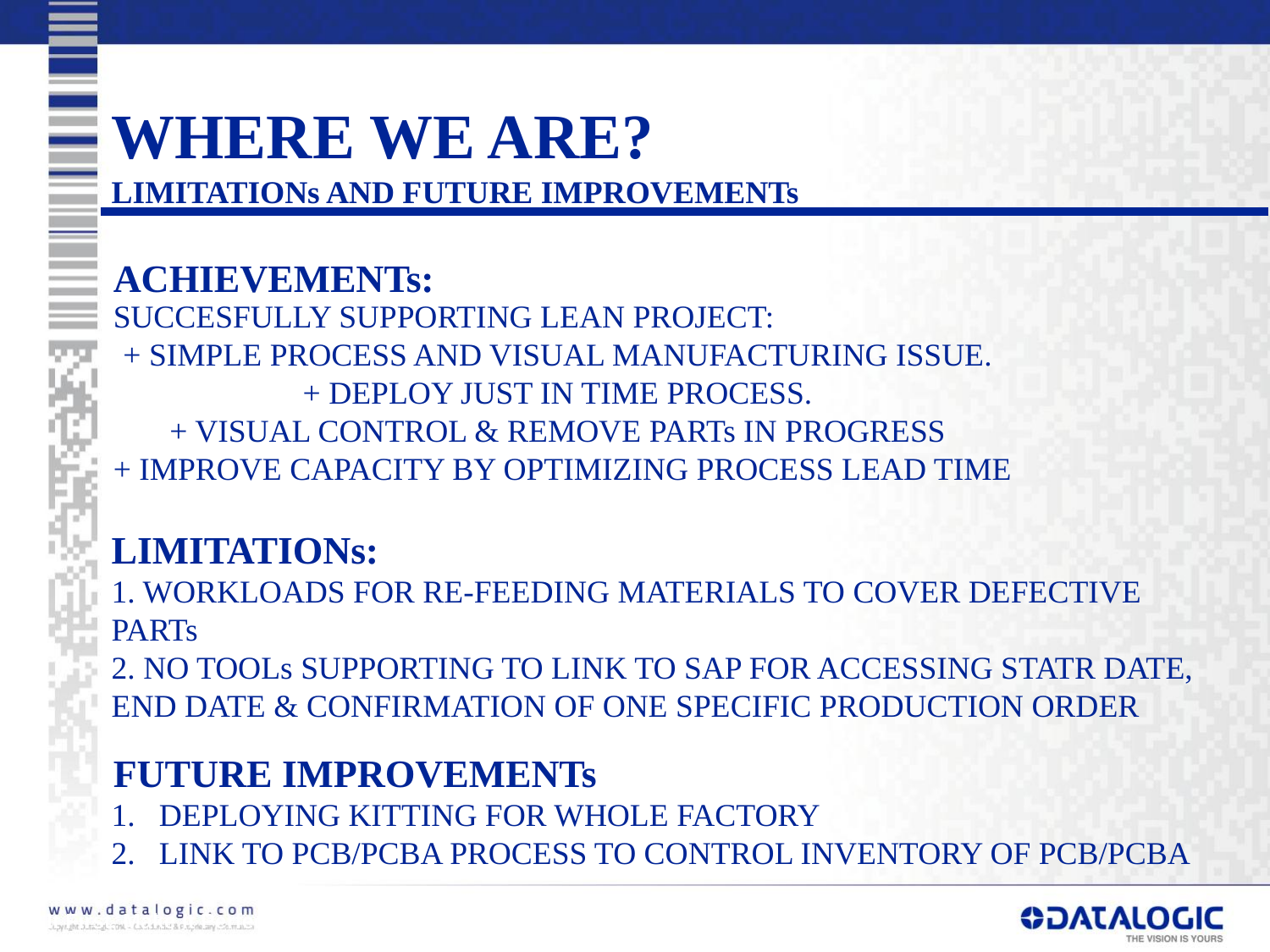

WHERE WE ARE?
LIMITATIONs AND FUTURE IMPROVEMENTs
ACHIEVEMENTs:
SUCCESFULLY SUPPORTING LEAN PROJECT:
	+ SIMPLE PROCESS AND VISUAL MANUFACTURING ISSUE.
	+ DEPLOY JUST IN TIME PROCESS.
	+ VISUAL CONTROL & REMOVE PARTs IN PROGRESS
	+ IMPROVE CAPACITY BY OPTIMIZING PROCESS LEAD TIME
LIMITATIONs:
1. WORKLOADS FOR RE-FEEDING MATERIALS TO COVER DEFECTIVE PARTs
2. NO TOOLs SUPPORTING TO LINK TO SAP FOR ACCESSING STATR DATE, END DATE & CONFIRMATION OF ONE SPECIFIC PRODUCTION ORDER
FUTURE IMPROVEMENTs
DEPLOYING KITTING FOR WHOLE FACTORY
LINK TO PCB/PCBA PROCESS TO CONTROL INVENTORY OF PCB/PCBA
Do It First, Make It Perfect Later